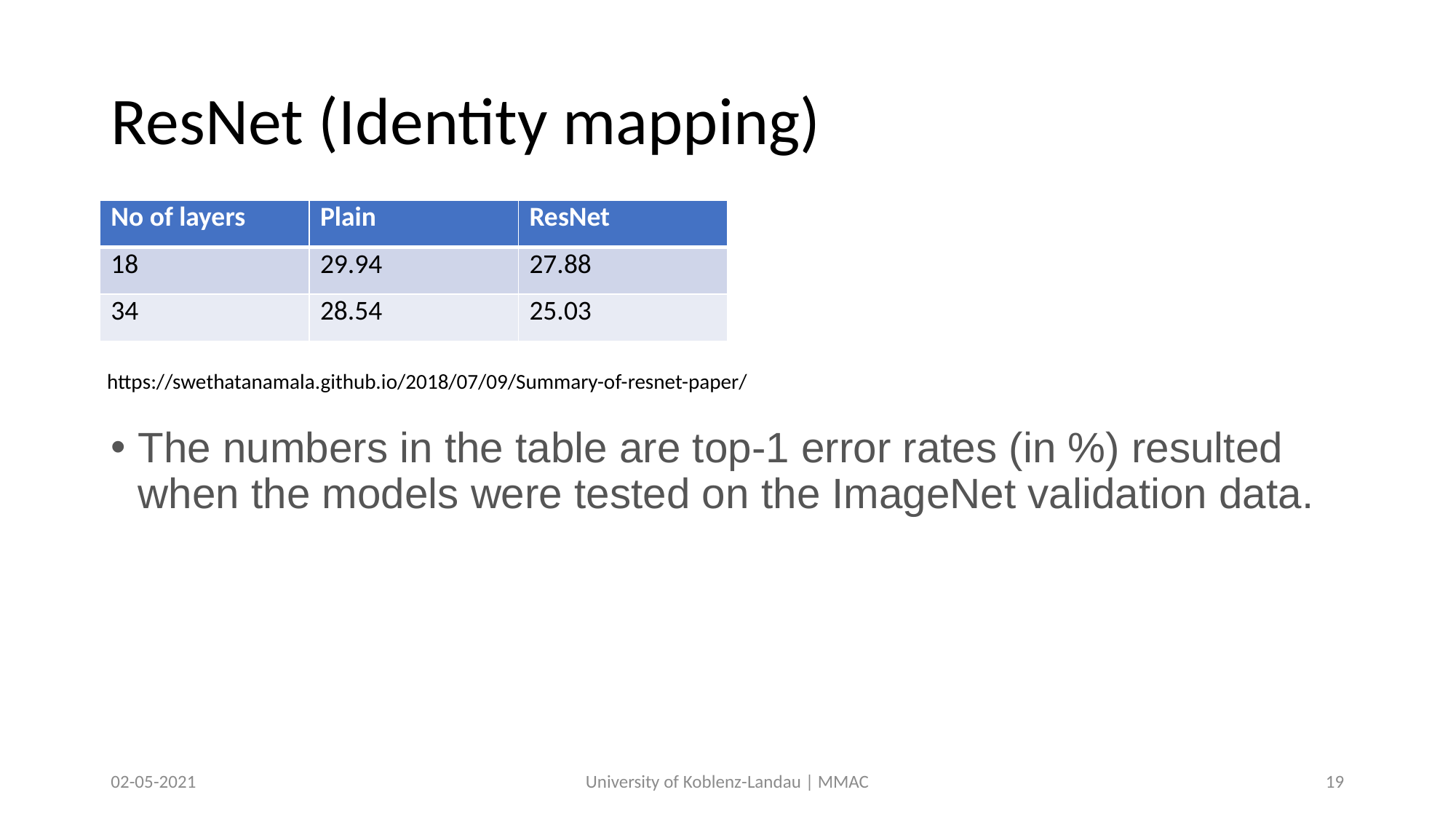

# ResNet (Identity mapping)
| No of layers | Plain | ResNet |
| --- | --- | --- |
| 18 | 29.94 | 27.88 |
| 34 | 28.54 | 25.03 |
https://swethatanamala.github.io/2018/07/09/Summary-of-resnet-paper/
The numbers in the table are top-1 error rates (in %) resulted when the models were tested on the ImageNet validation data.
02-05-2021
University of Koblenz-Landau | MMAC
19